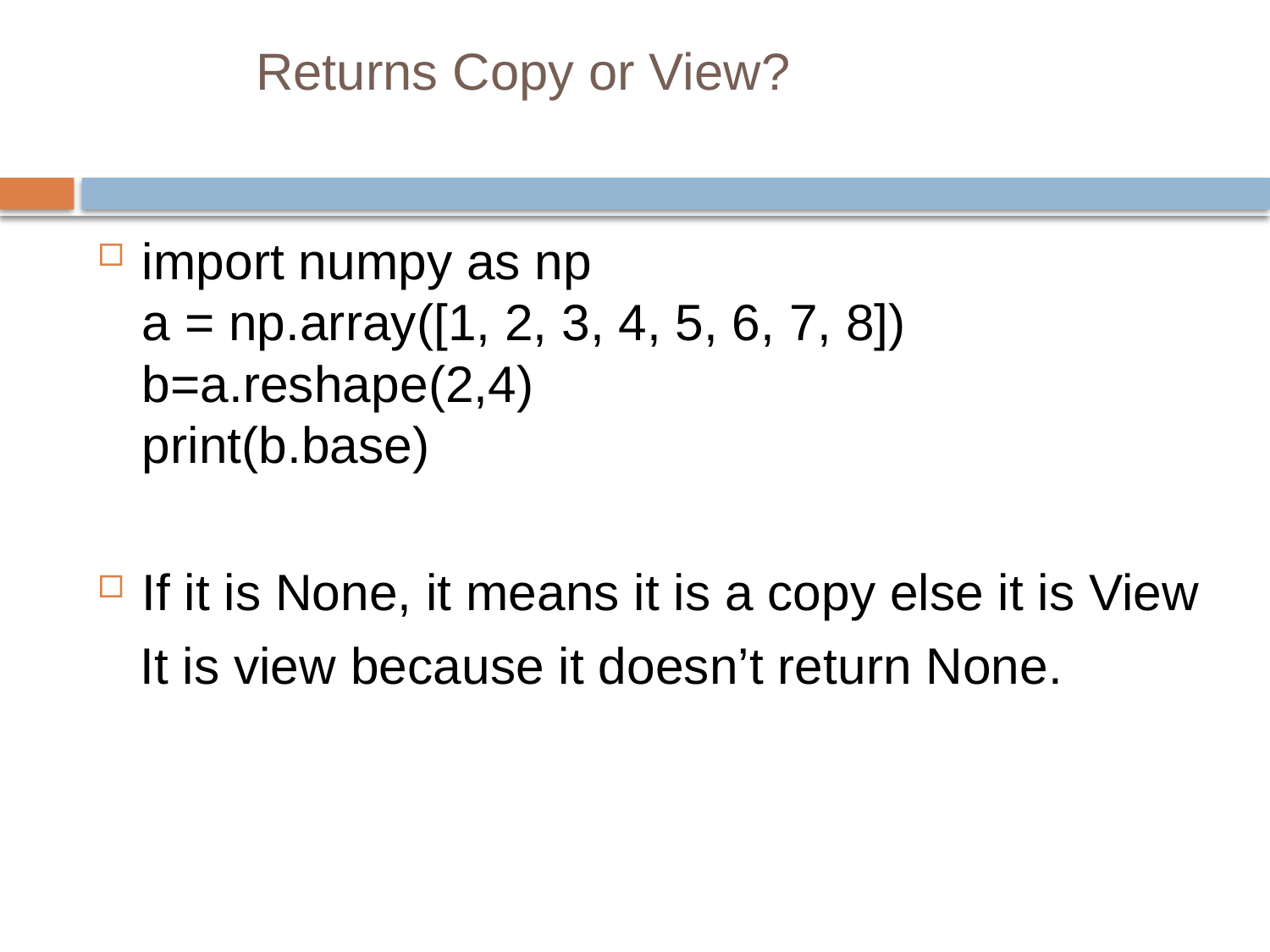

# Returns Copy or View?
import numpy as np
a = np.array([1, 2, 3, 4, 5, 6, 7, 8])
b=a.reshape(2,4)
print(b.base)

If it is None, it means it is a copy else it is View
   It is view because it doesn’t return None.